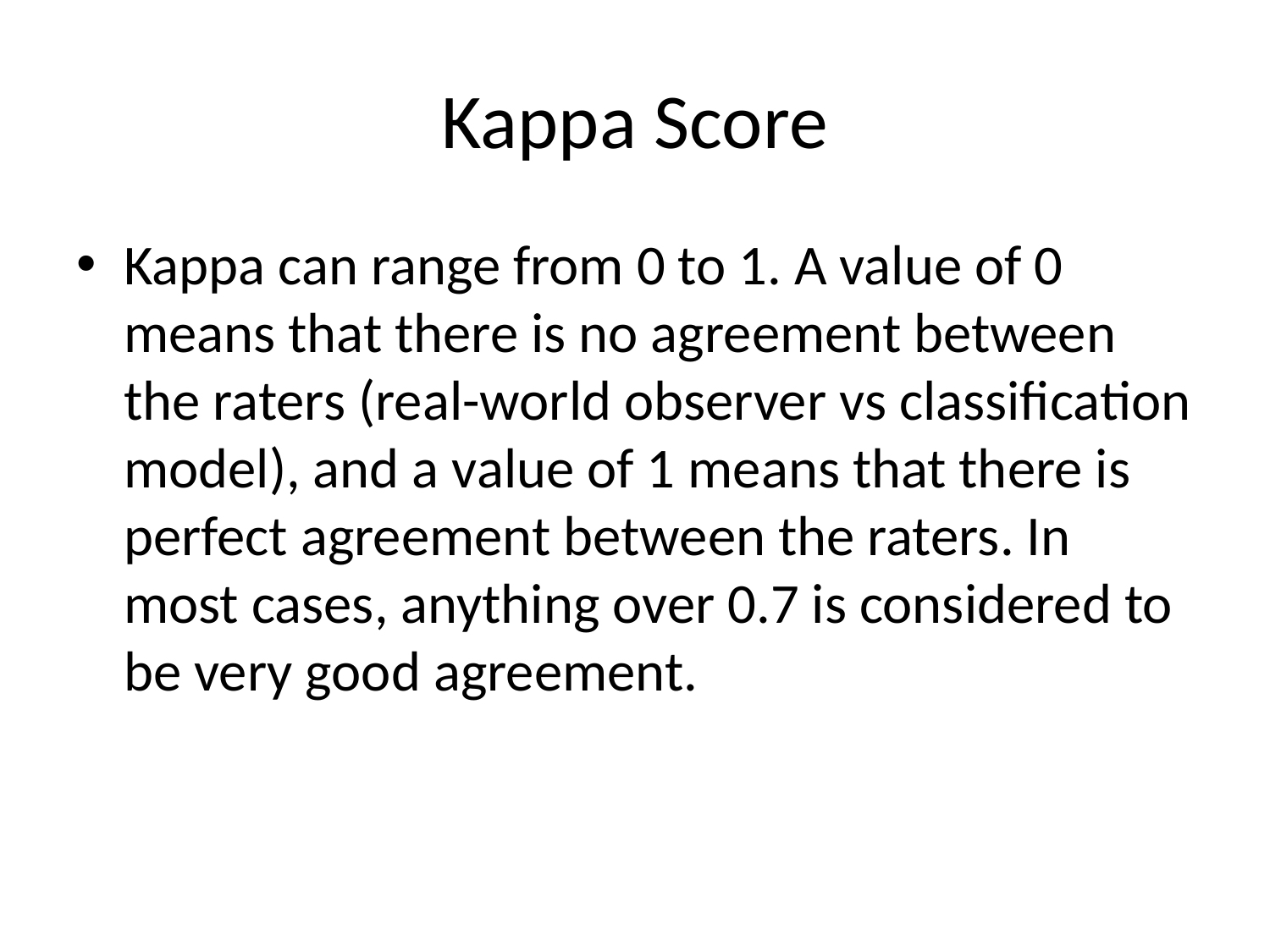

# Kappa Score
Kappa can range from 0 to 1. A value of 0 means that there is no agreement between the raters (real-world observer vs classification model), and a value of 1 means that there is perfect agreement between the raters. In most cases, anything over 0.7 is considered to be very good agreement.